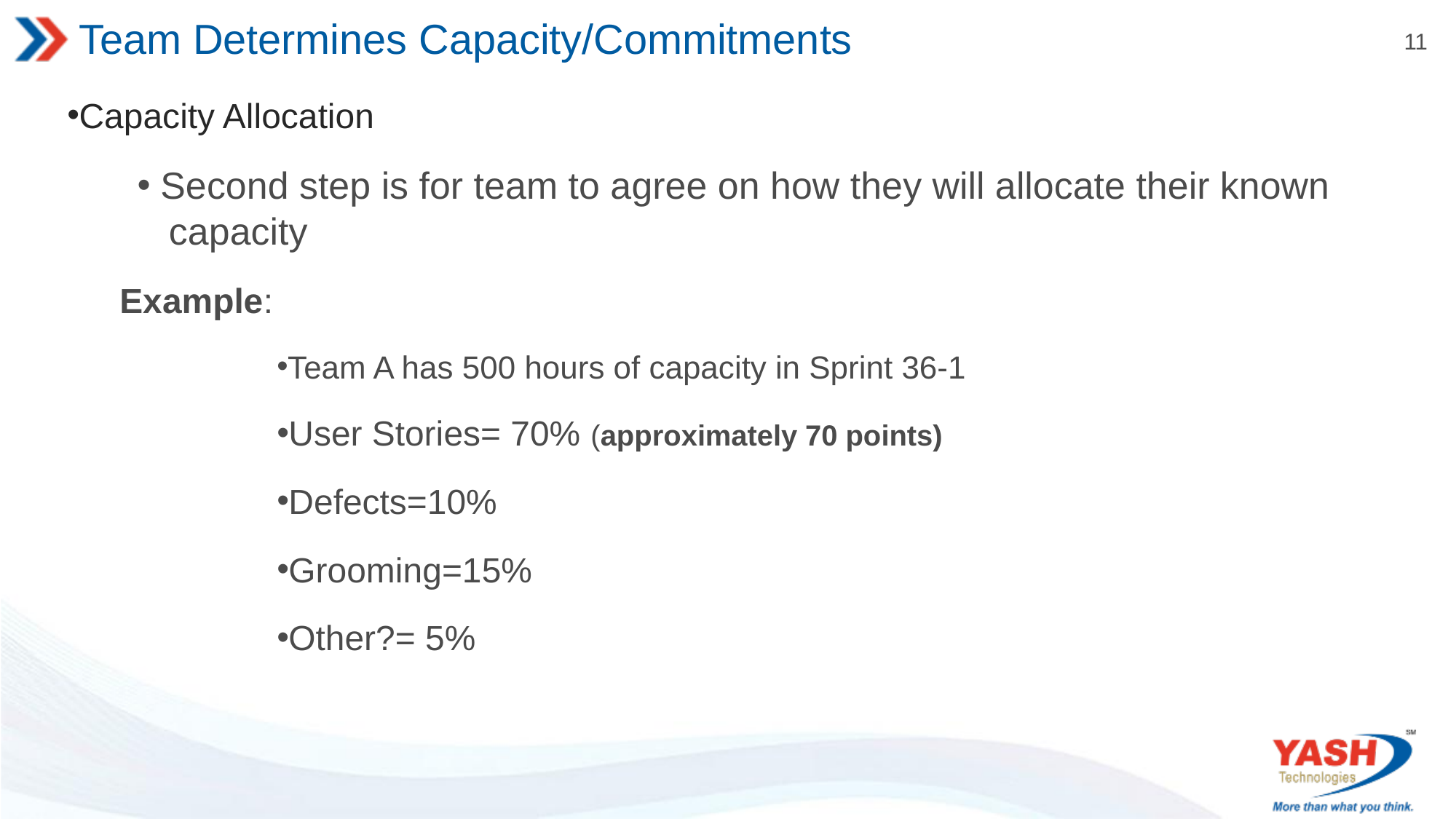

# Team Determines Capacity/Commitments
Capacity Allocation
 Second step is for team to agree on how they will allocate their known
   capacity
Example:
Team A has 500 hours of capacity in Sprint 36-1
User Stories= 70% (approximately 70 points)
Defects=10%
Grooming=15%
Other?= 5%